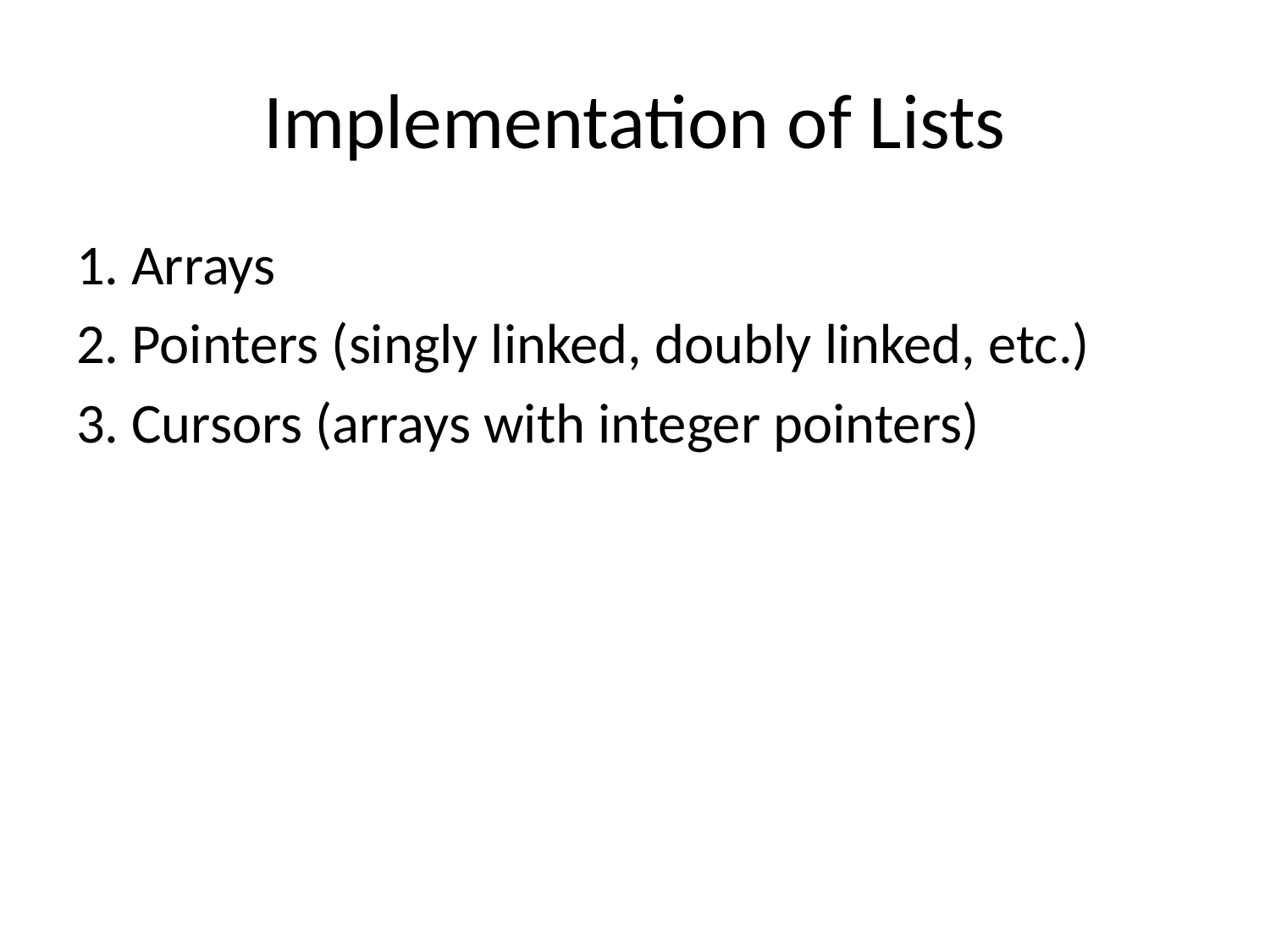

# Implementation of Lists
1. Arrays
2. Pointers (singly linked, doubly linked, etc.)
3. Cursors (arrays with integer pointers)